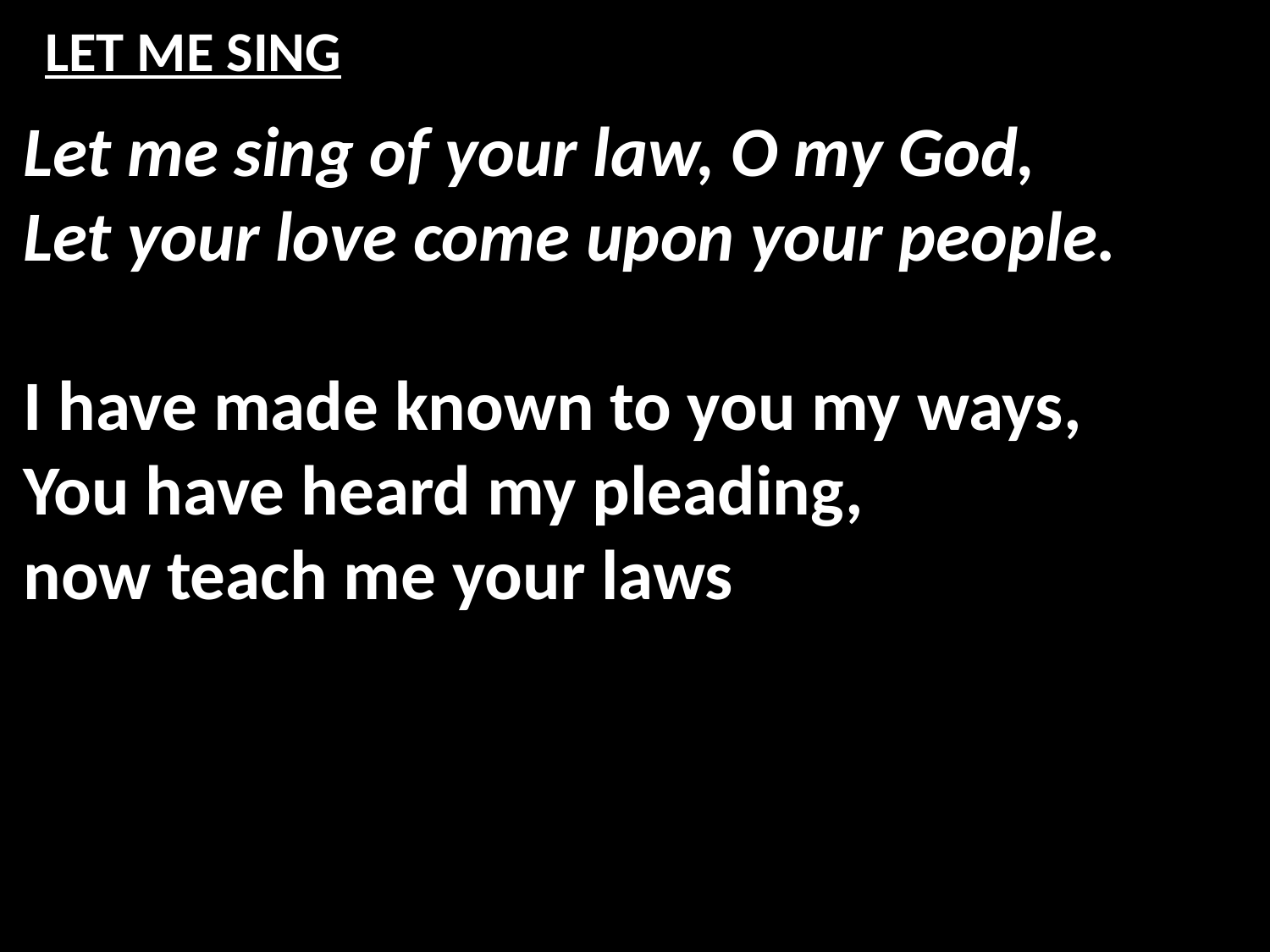

# LET ME SING
Let me sing of your law, O my God,
Let your love come upon your people.

I have made known to you my ways,
You have heard my pleading,
now teach me your laws